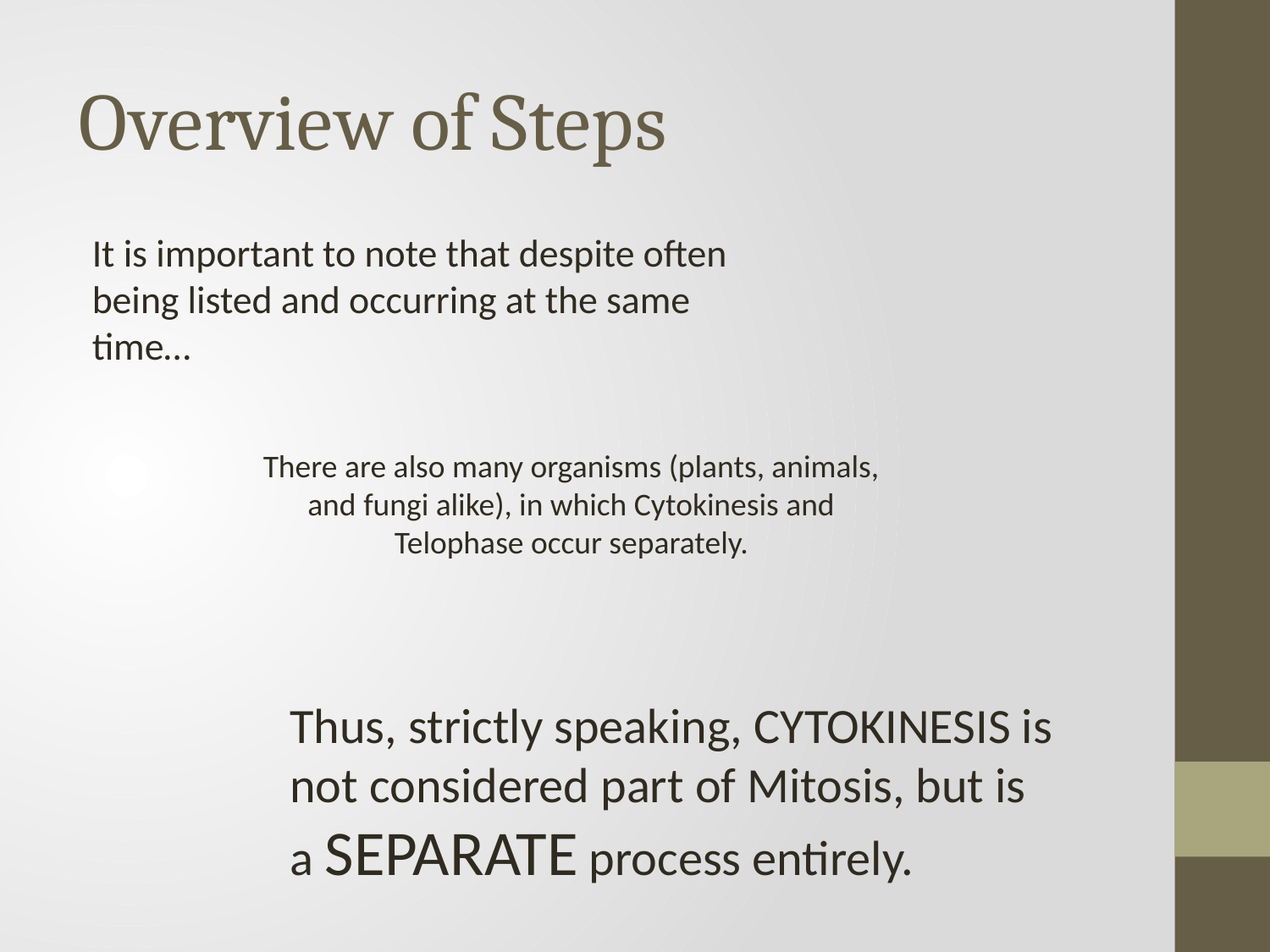

# Overview of Steps
It is important to note that despite often being listed and occurring at the same time…
There are also many organisms (plants, animals, and fungi alike), in which Cytokinesis and Telophase occur separately.
Thus, strictly speaking, CYTOKINESIS is not considered part of Mitosis, but is a SEPARATE process entirely.